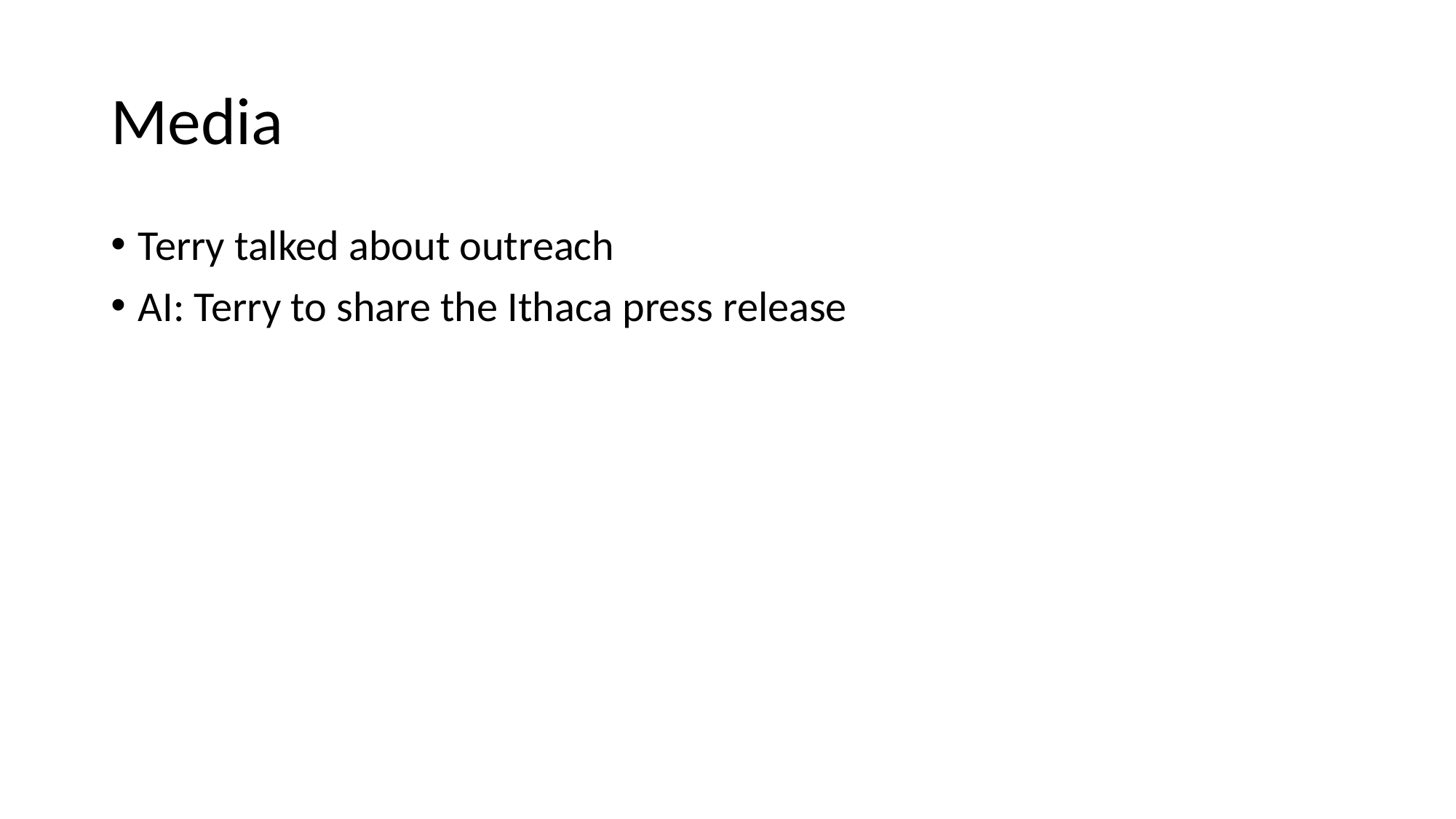

# Media
Terry talked about outreach
AI: Terry to share the Ithaca press release